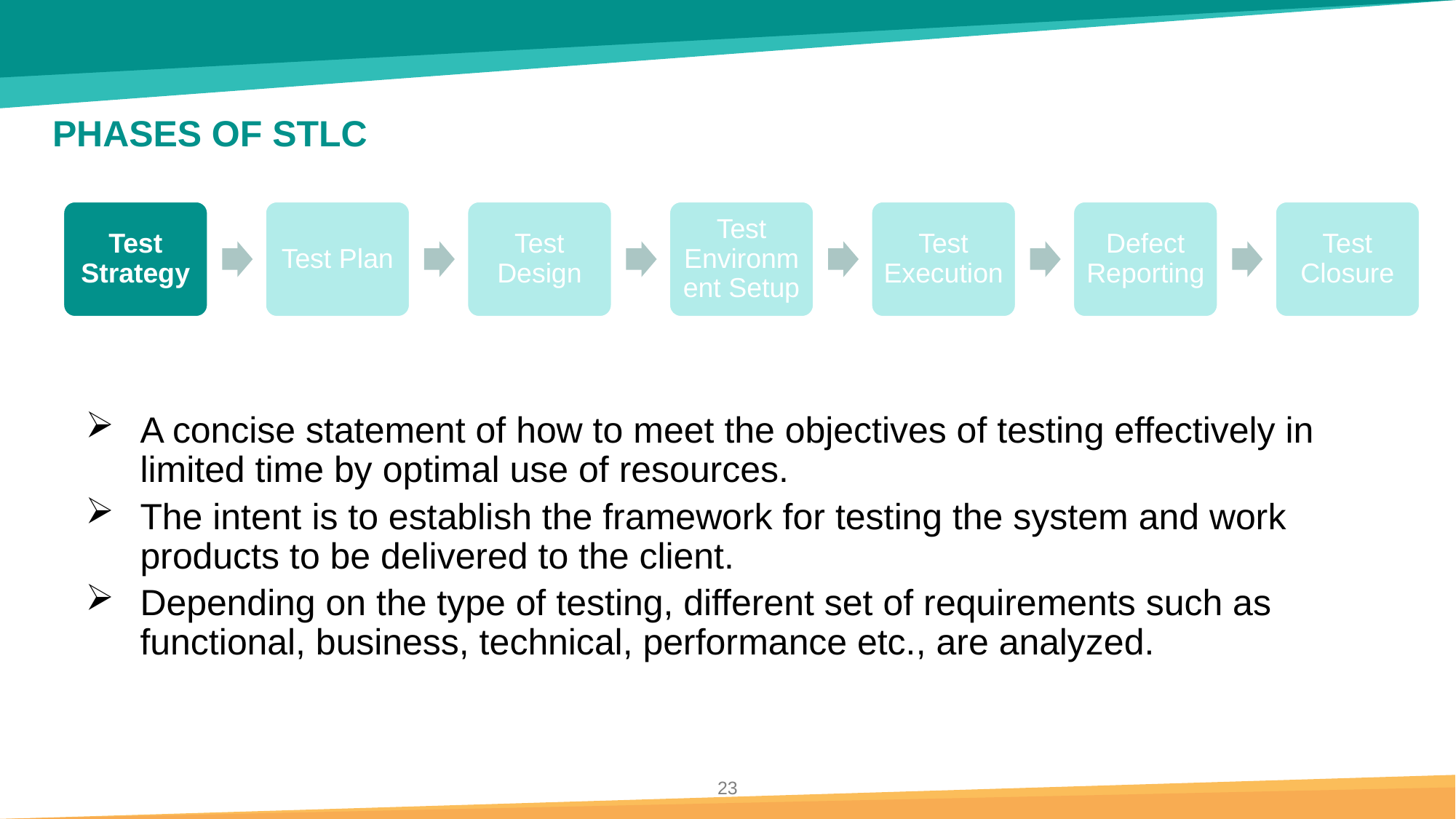

# PHASES OF STLC

Test Strategy
Test Plan
Test Design
Test Environment Setup
Test Execution
Defect Reporting
Test Closure

A concise statement of how to meet the objectives of testing effectively in limited time by optimal use of resources.
The intent is to establish the framework for testing the system and work products to be delivered to the client.
Depending on the type of testing, different set of requirements such as functional, business, technical, performance etc., are analyzed.